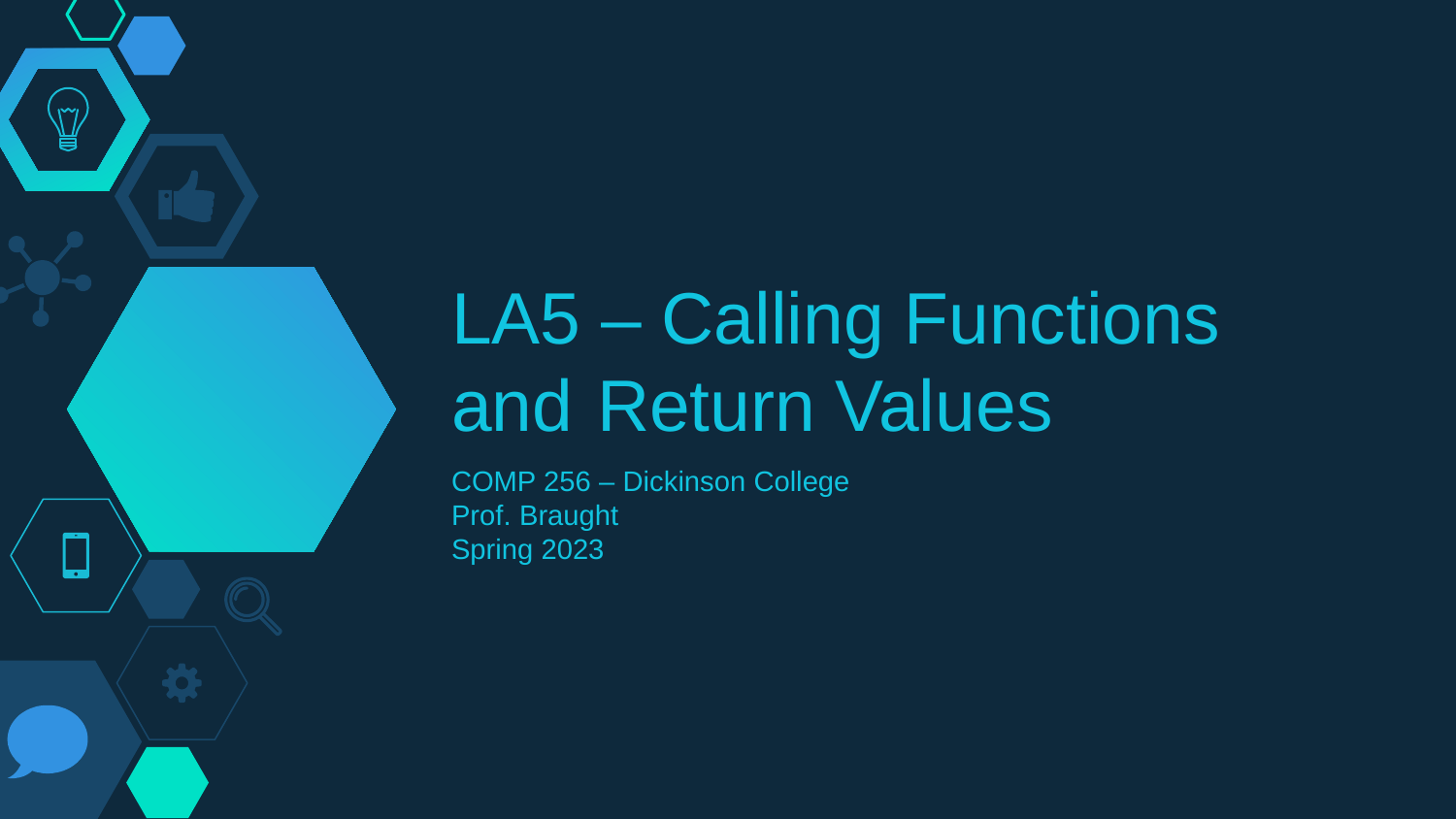

# LA5 – Calling Functions and 	Return Values
COMP 256 – Dickinson College
Prof. Braught
Spring 2023